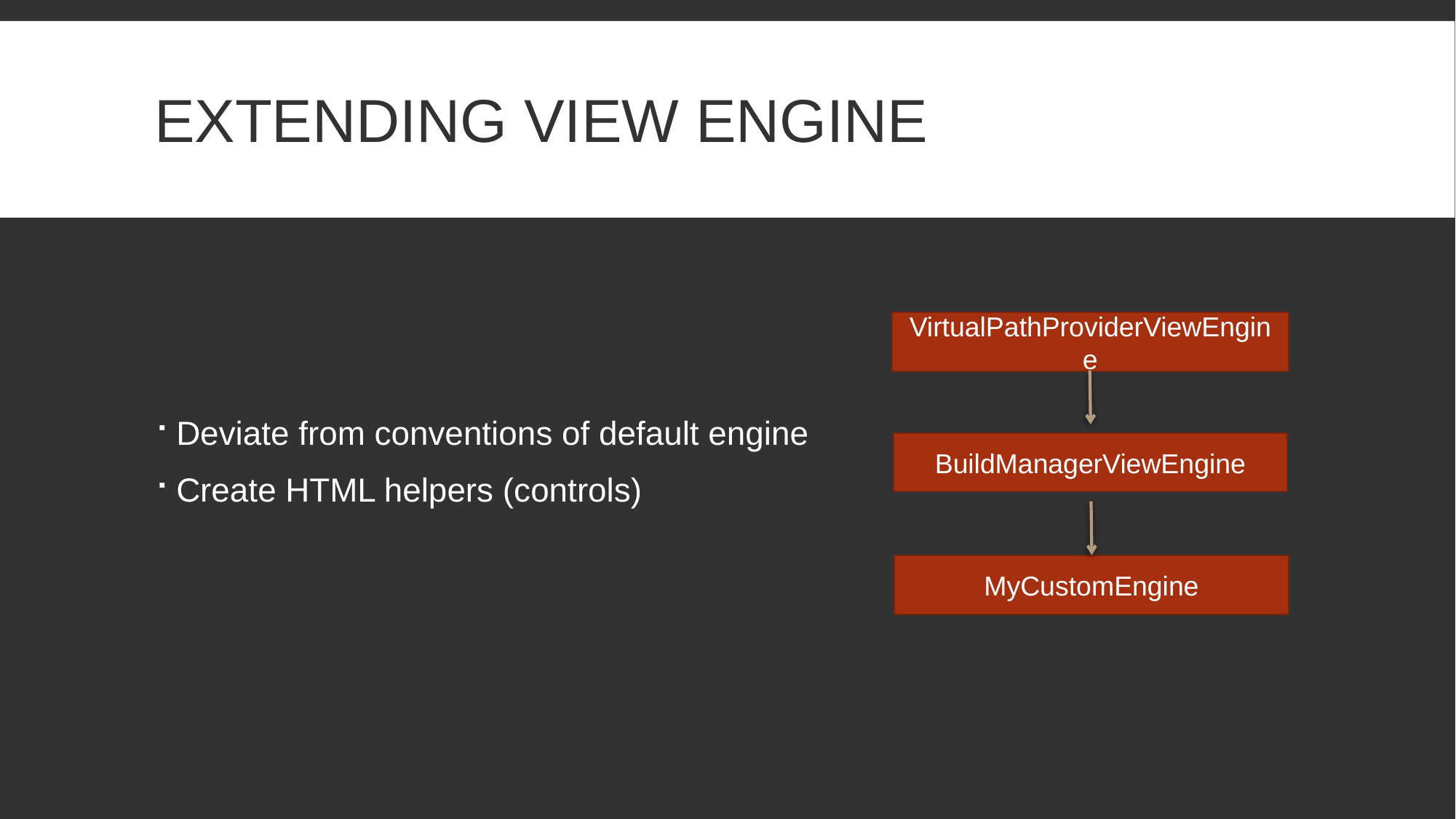

# Extending View Engine
Deviate from conventions of default engine
Create HTML helpers (controls)

VirtualPathProviderViewEngine
BuildManagerViewEngine
MyCustomEngine